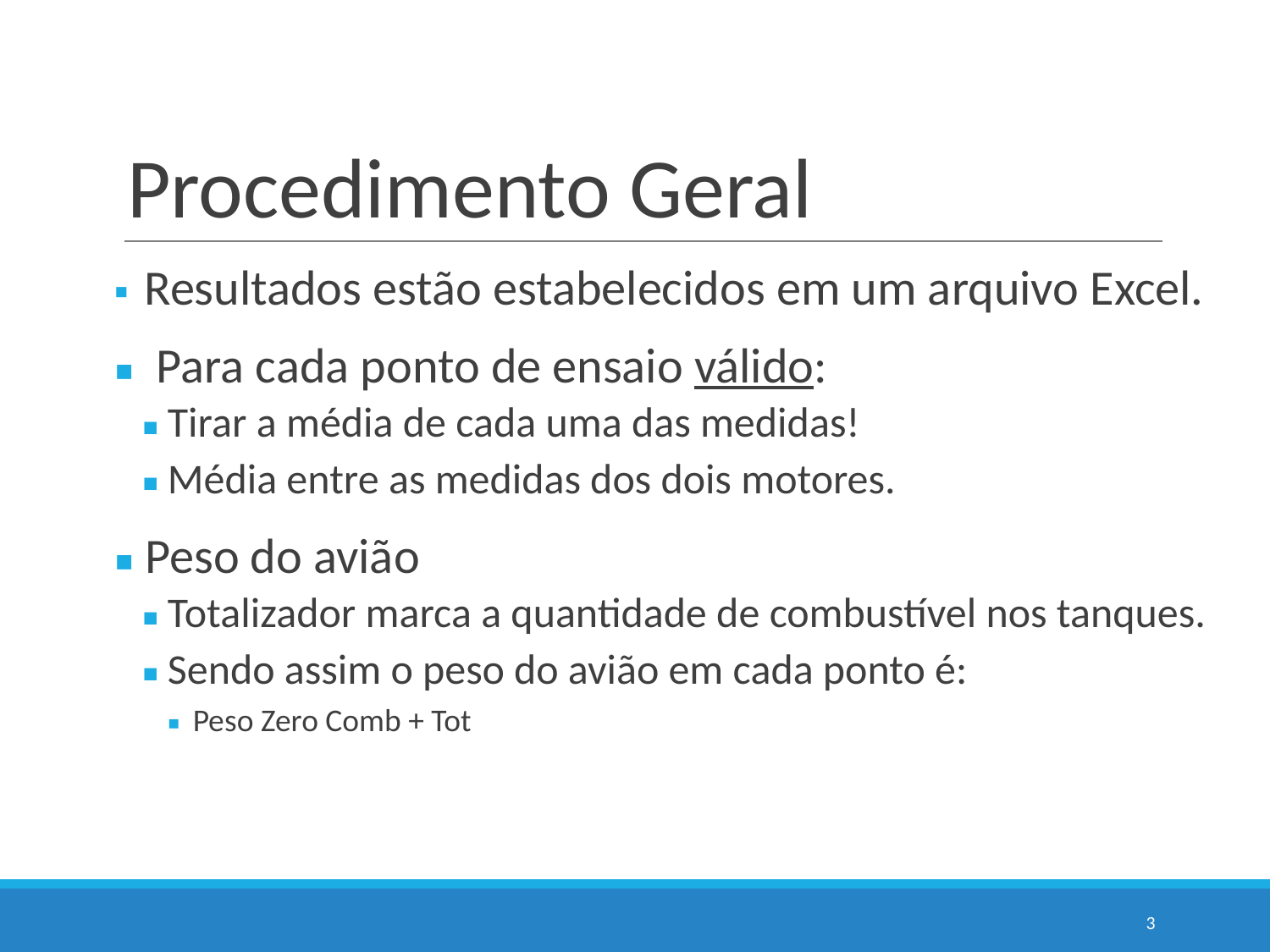

# Procedimento Geral
  Resultados estão estabelecidos em um arquivo Excel.
  Para cada ponto de ensaio válido:
Tirar a média de cada uma das medidas!
Média entre as medidas dos dois motores.
 Peso do avião
Totalizador marca a quantidade de combustível nos tanques.
Sendo assim o peso do avião em cada ponto é:
Peso Zero Comb + Tot
3